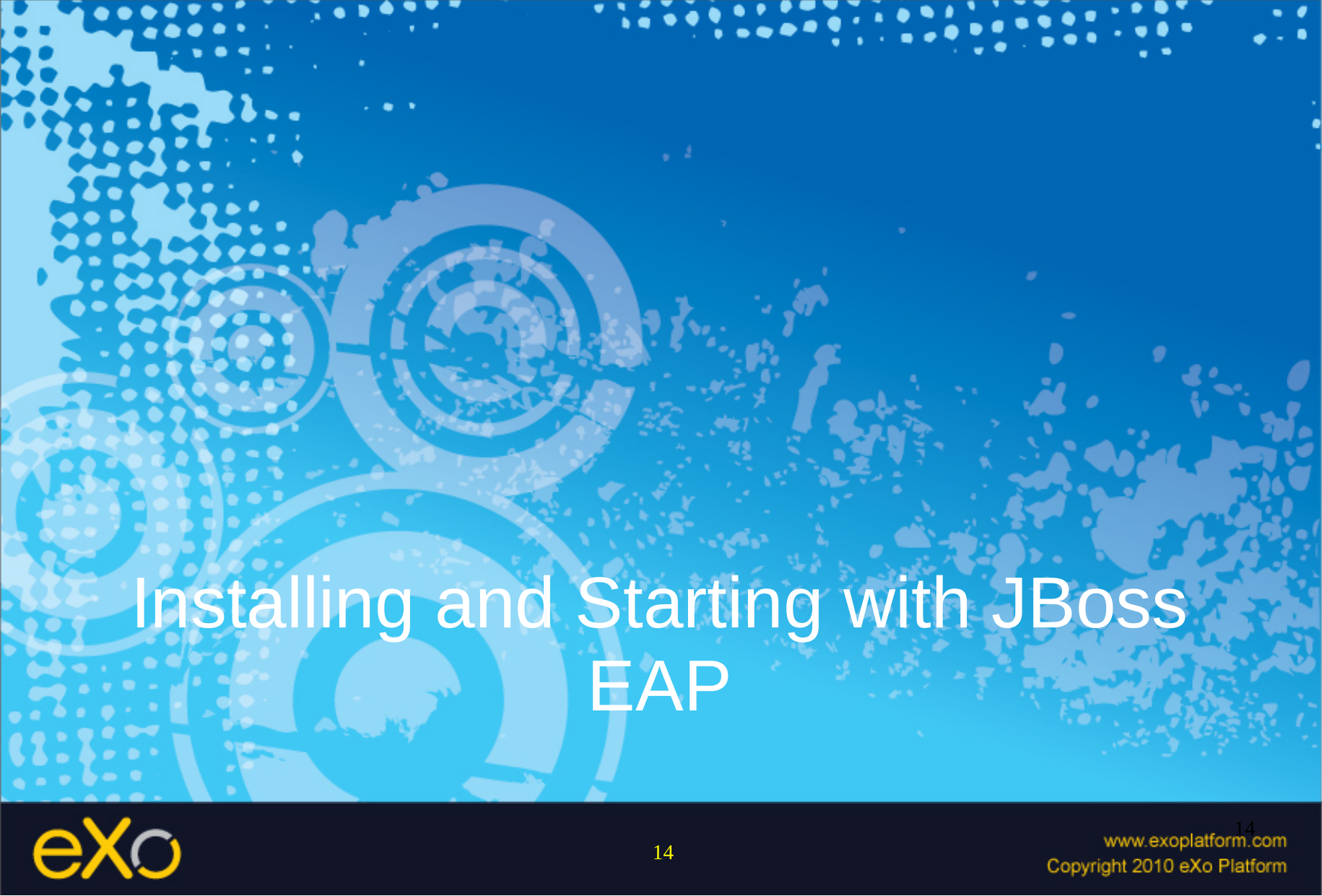

Installing and Starting with JBoss EAP
14